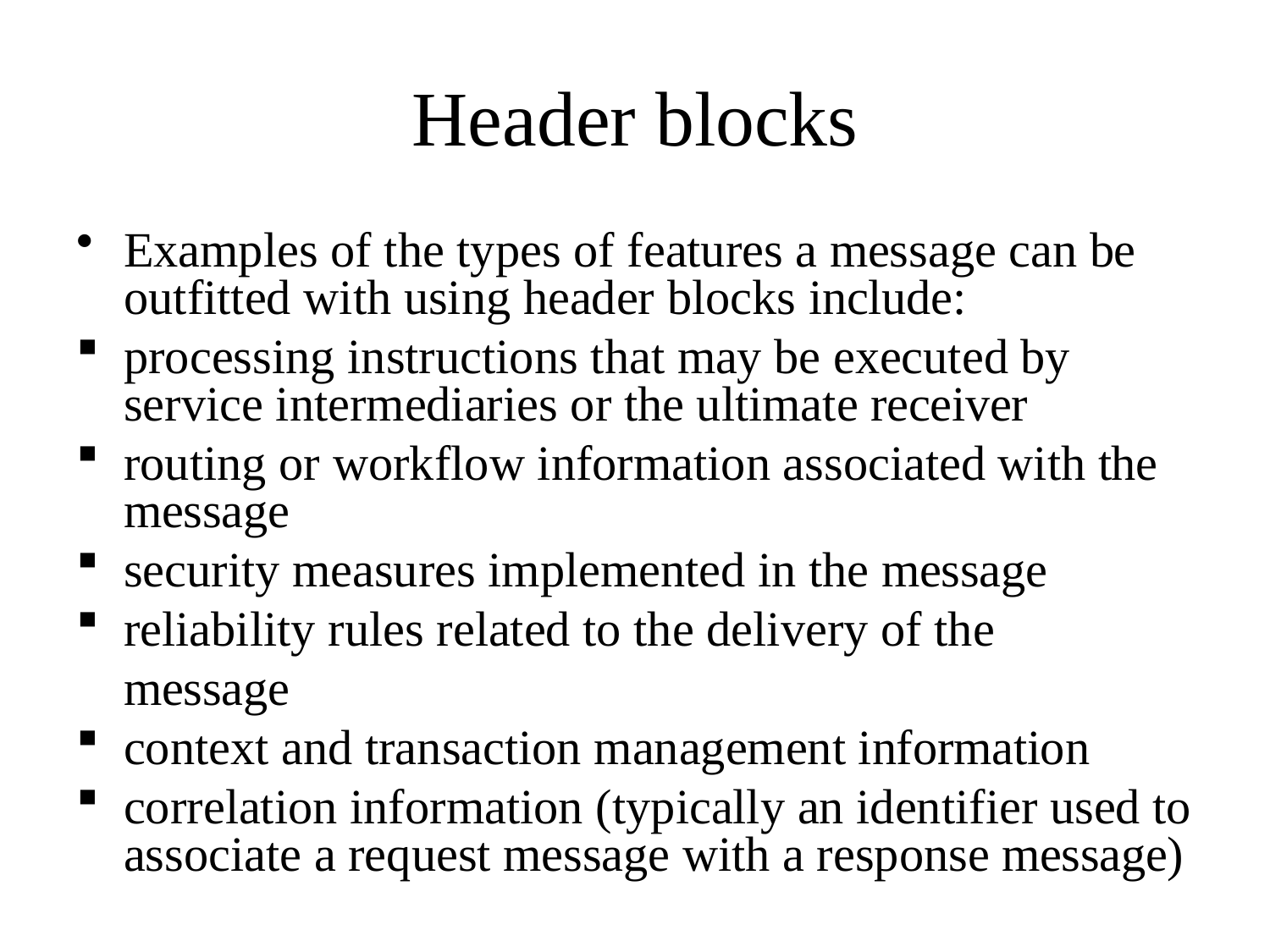

# Header blocks
Examples of the types of features a message can be outfitted with using header blocks include:
processing instructions that may be executed by service intermediaries or the ultimate receiver
routing or workflow information associated with the message
security measures implemented in the message
reliability rules related to the delivery of the message
context and transaction management information
correlation information (typically an identifier used to associate a request message with a response message)